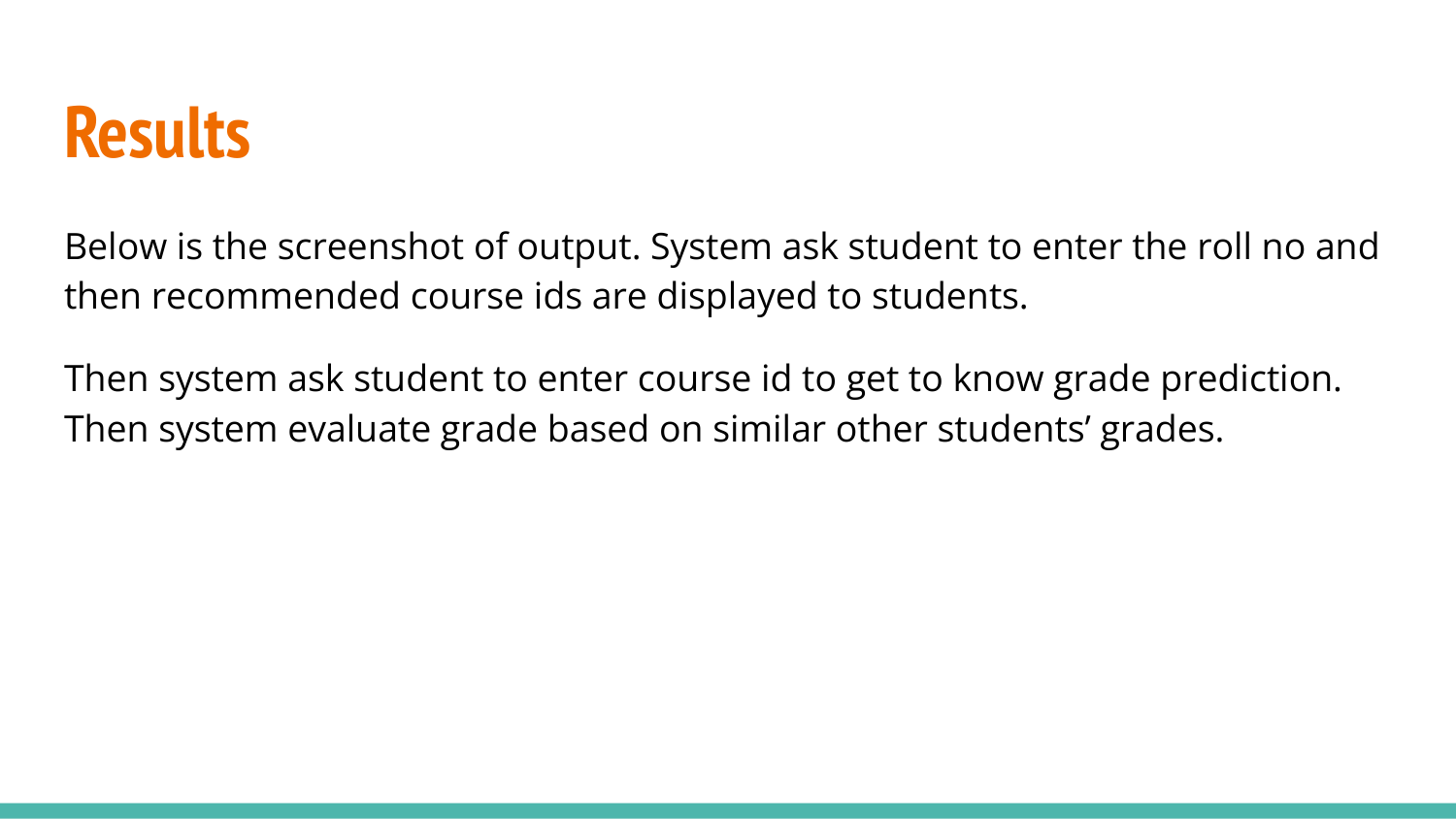

# Results
Below is the screenshot of output. System ask student to enter the roll no and then recommended course ids are displayed to students.
Then system ask student to enter course id to get to know grade prediction. Then system evaluate grade based on similar other students’ grades.